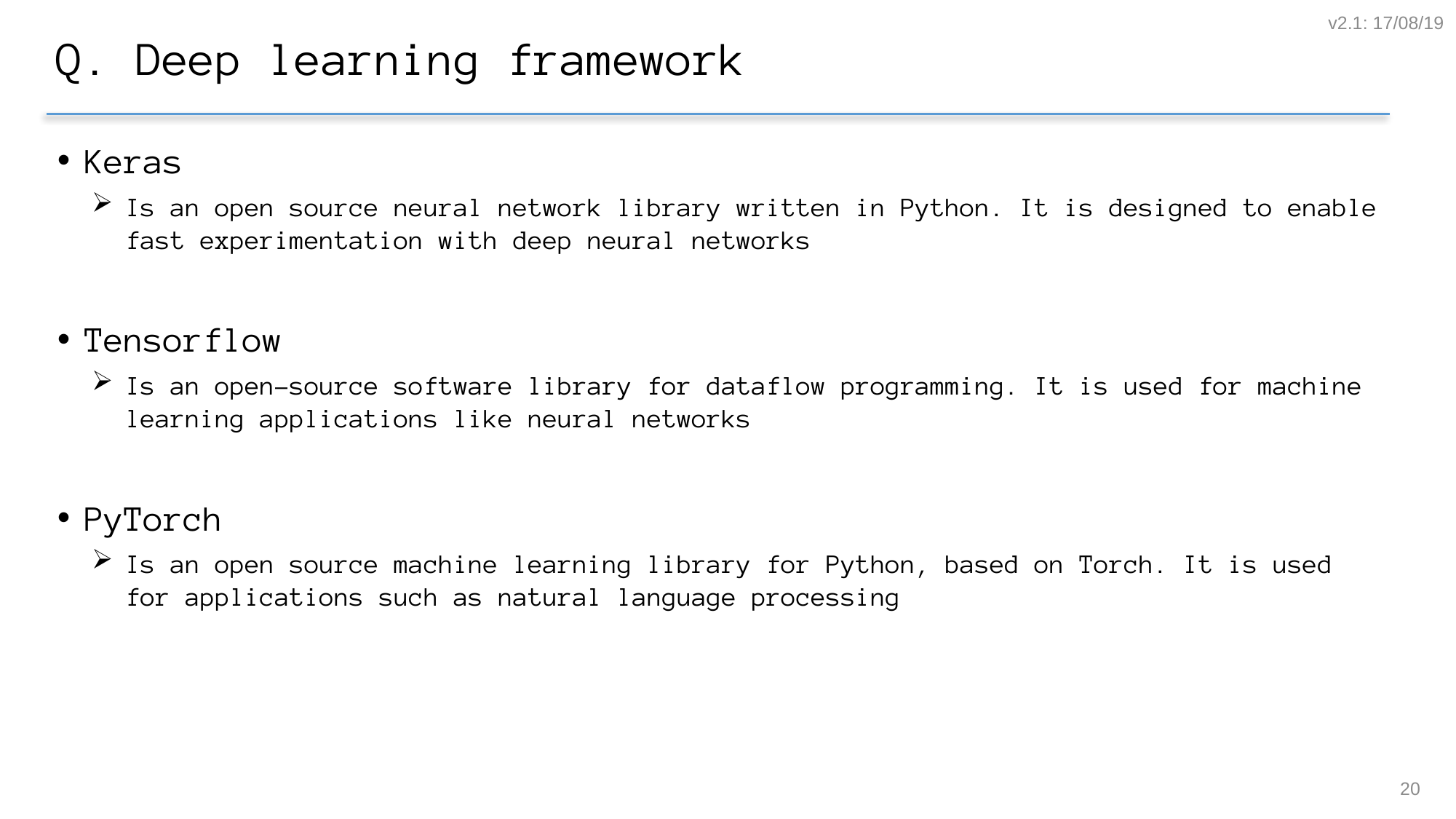

v2.1: 17/08/19
# Q. Deep learning framework
Keras
Is an open source neural network library written in Python. It is designed to enable fast experimentation with deep neural networks

Tensorflow
Is an open-source software library for dataflow programming. It is used for machine learning applications like neural networks

PyTorch
Is an open source machine learning library for Python, based on Torch. It is used for applications such as natural language processing
20